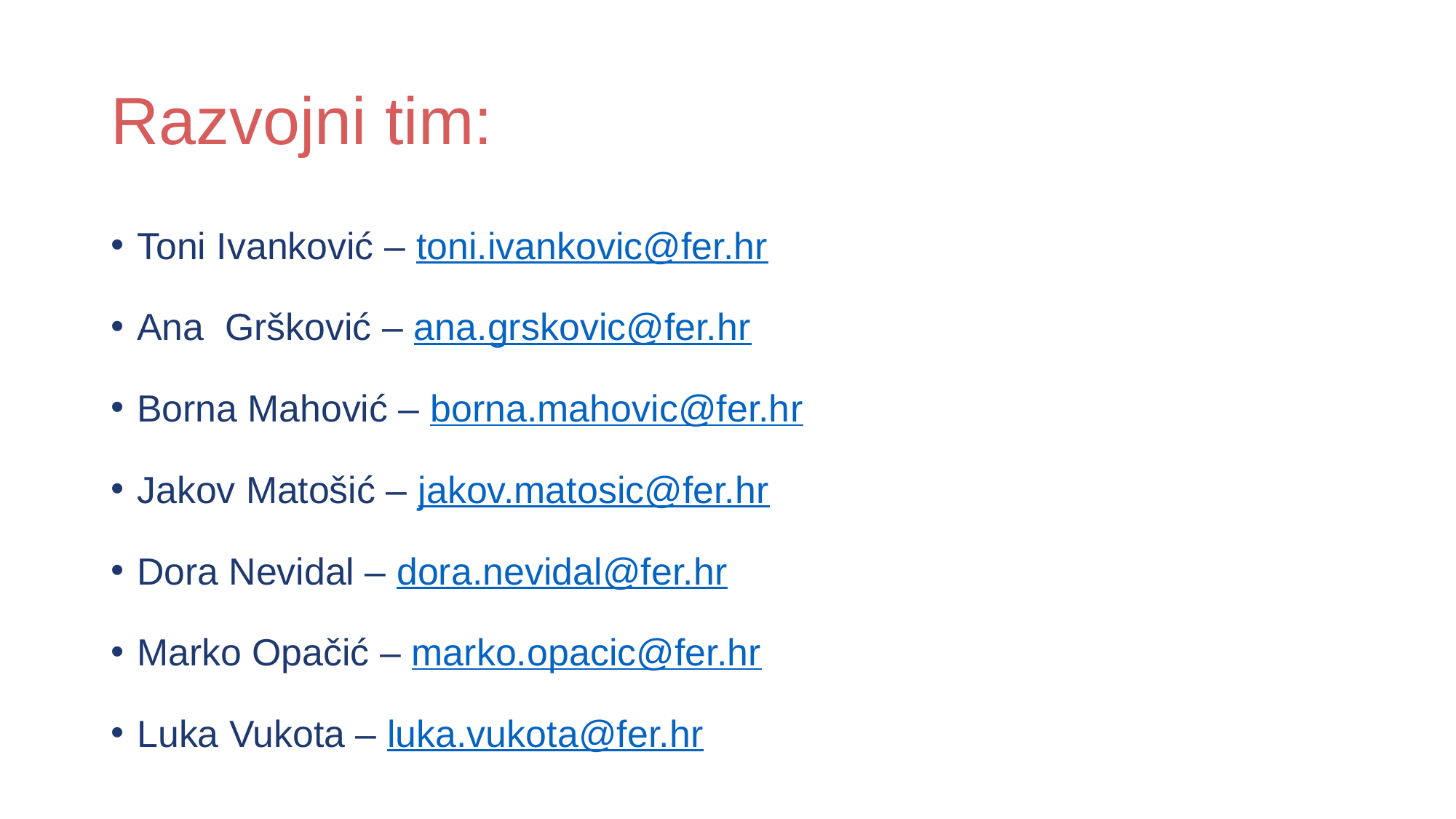

# Razvojni tim:
Toni Ivanković – toni.ivankovic@fer.hr
Ana  Gršković – ana.grskovic@fer.hr
Borna Mahović – borna.mahovic@fer.hr
Jakov Matošić – jakov.matosic@fer.hr
Dora Nevidal – dora.nevidal@fer.hr
Marko Opačić – marko.opacic@fer.hr
Luka Vukota – luka.vukota@fer.hr